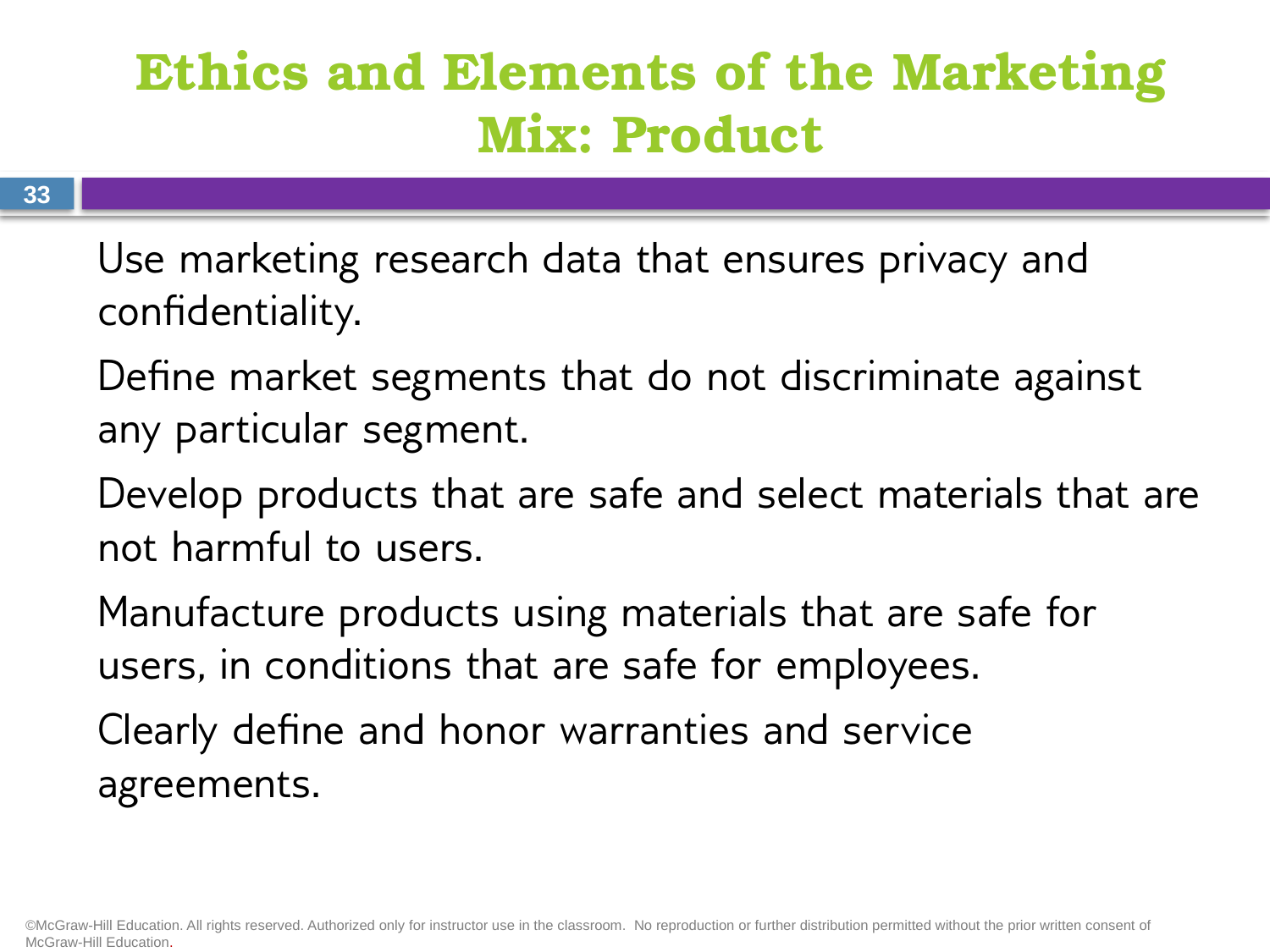

# Ethics and Elements of the Marketing Mix: Product
33
Use marketing research data that ensures privacy and confidentiality.
Define market segments that do not discriminate against any particular segment.
Develop products that are safe and select materials that are not harmful to users.
Manufacture products using materials that are safe for users, in conditions that are safe for employees.
Clearly define and honor warranties and service agreements.
©McGraw-Hill Education. All rights reserved. Authorized only for instructor use in the classroom.  No reproduction or further distribution permitted without the prior written consent of McGraw-Hill Education.